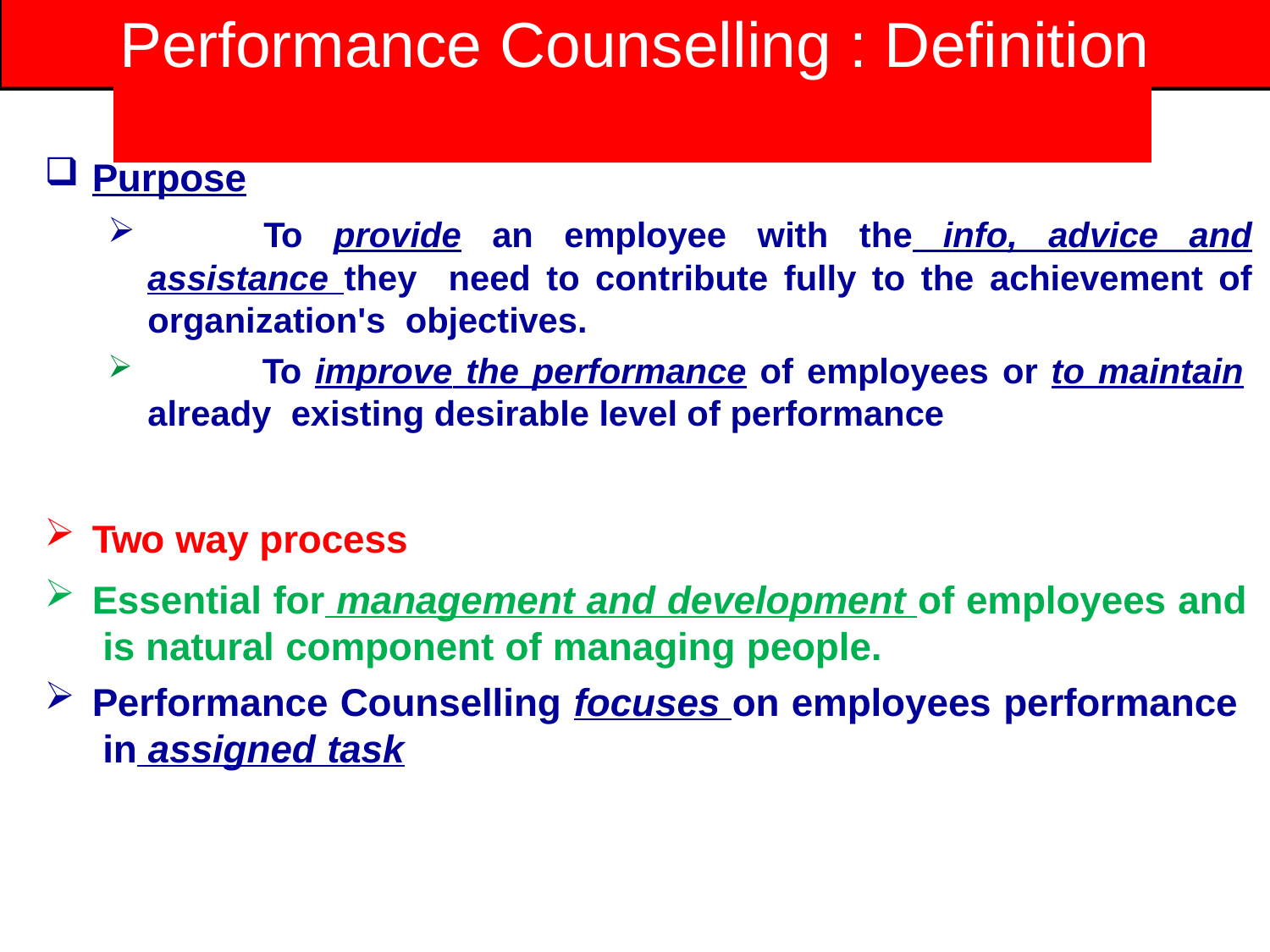

# Performance Counselling : Definition
Purpose
	To provide an employee with the info, advice and assistance they  need to contribute fully to the achievement of organization's  objectives.
	To improve the performance of employees or to maintain already  existing desirable level of performance

Two way process
Essential for management and development of employees and  is natural component of managing people.
Performance Counselling focuses on employees performance  in assigned task